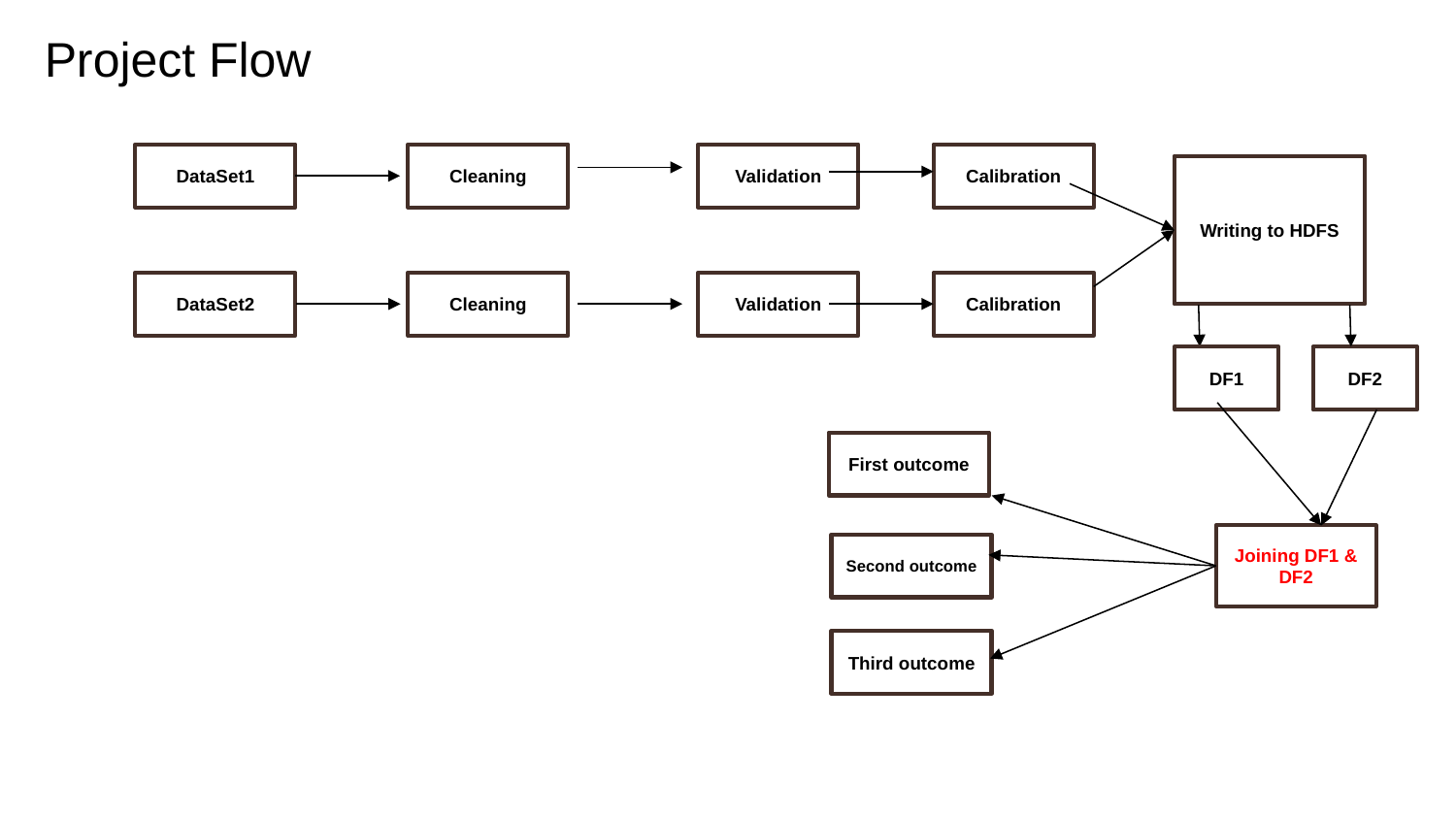

Project Flow
DataSet1
Cleaning
Validation
Calibration
Writing to HDFS
DataSet2
Cleaning
Validation
Calibration
DF1
DF2
First outcome
Joining DF1 & DF2
Second outcome
Third outcome